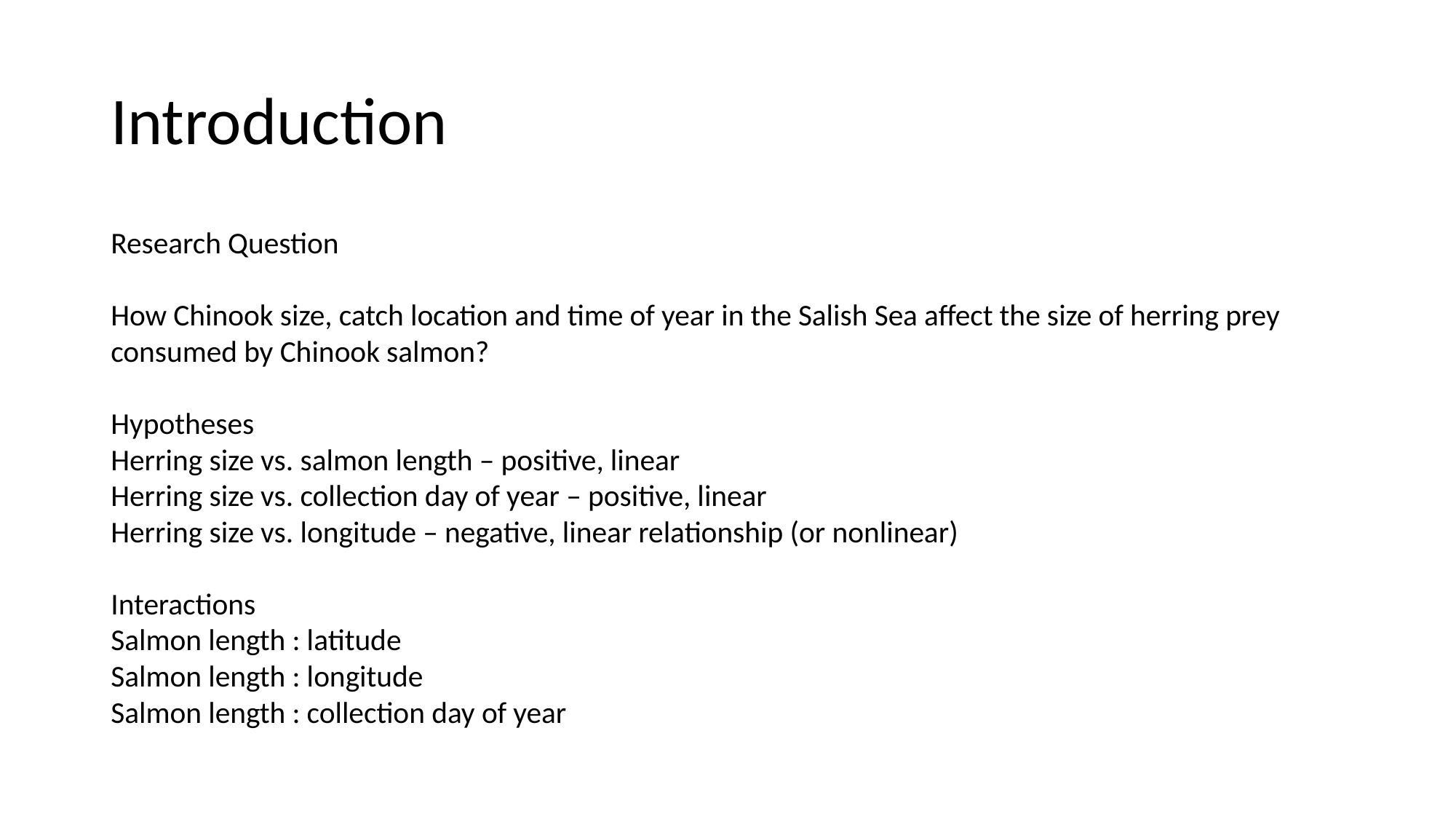

# Introduction
Research Question

How Chinook size, catch location and time of year in the Salish Sea affect the size of herring prey consumed by Chinook salmon?

Hypotheses
Herring size vs. salmon length – positive, linear
Herring size vs. collection day of year – positive, linear
Herring size vs. longitude – negative, linear relationship (or nonlinear)

Interactions
Salmon length : latitude
Salmon length : longitude
Salmon length : collection day of year